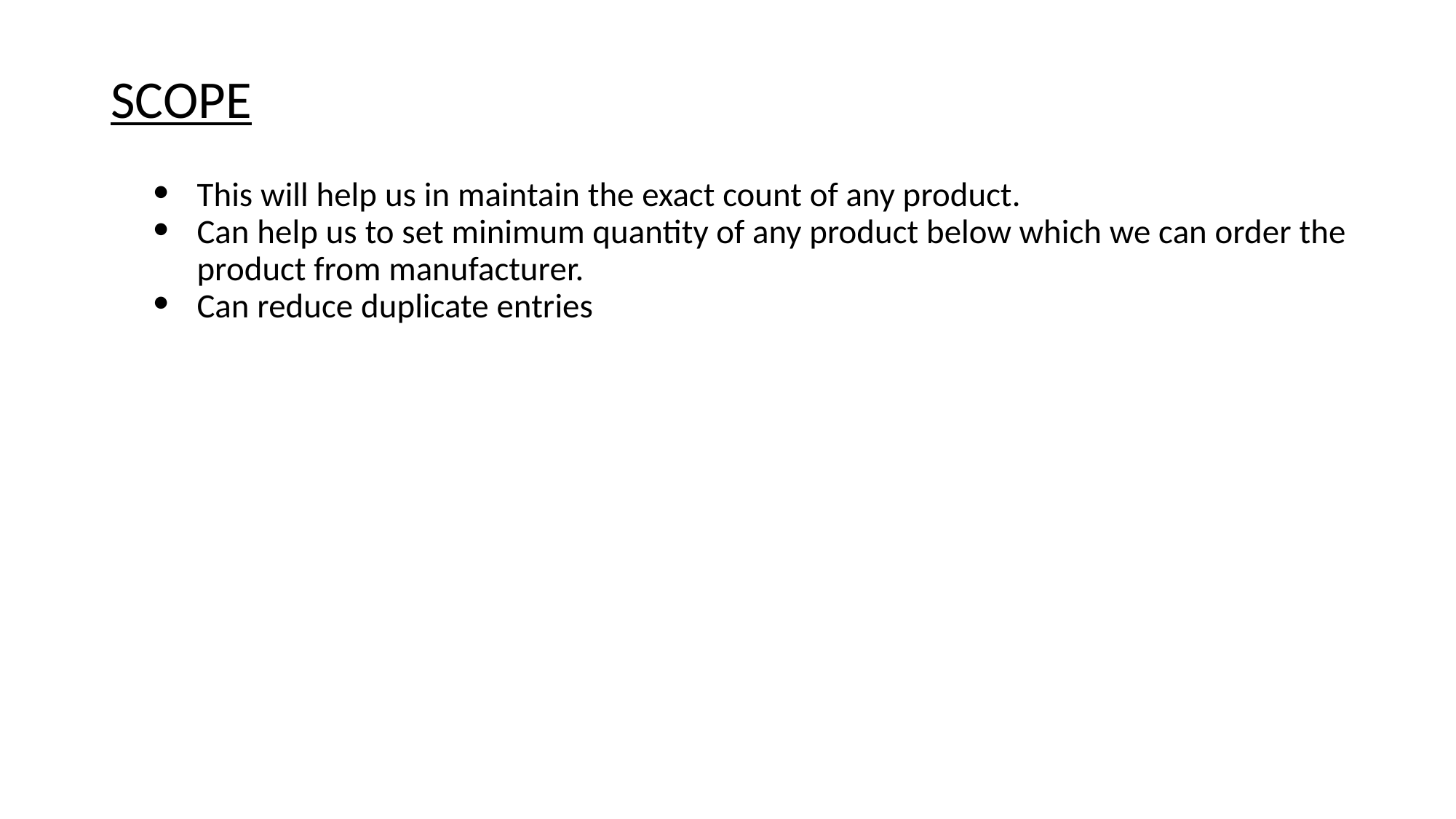

# SCOPE
This will help us in maintain the exact count of any product.
Can help us to set minimum quantity of any product below which we can order the product from manufacturer.
Can reduce duplicate entries